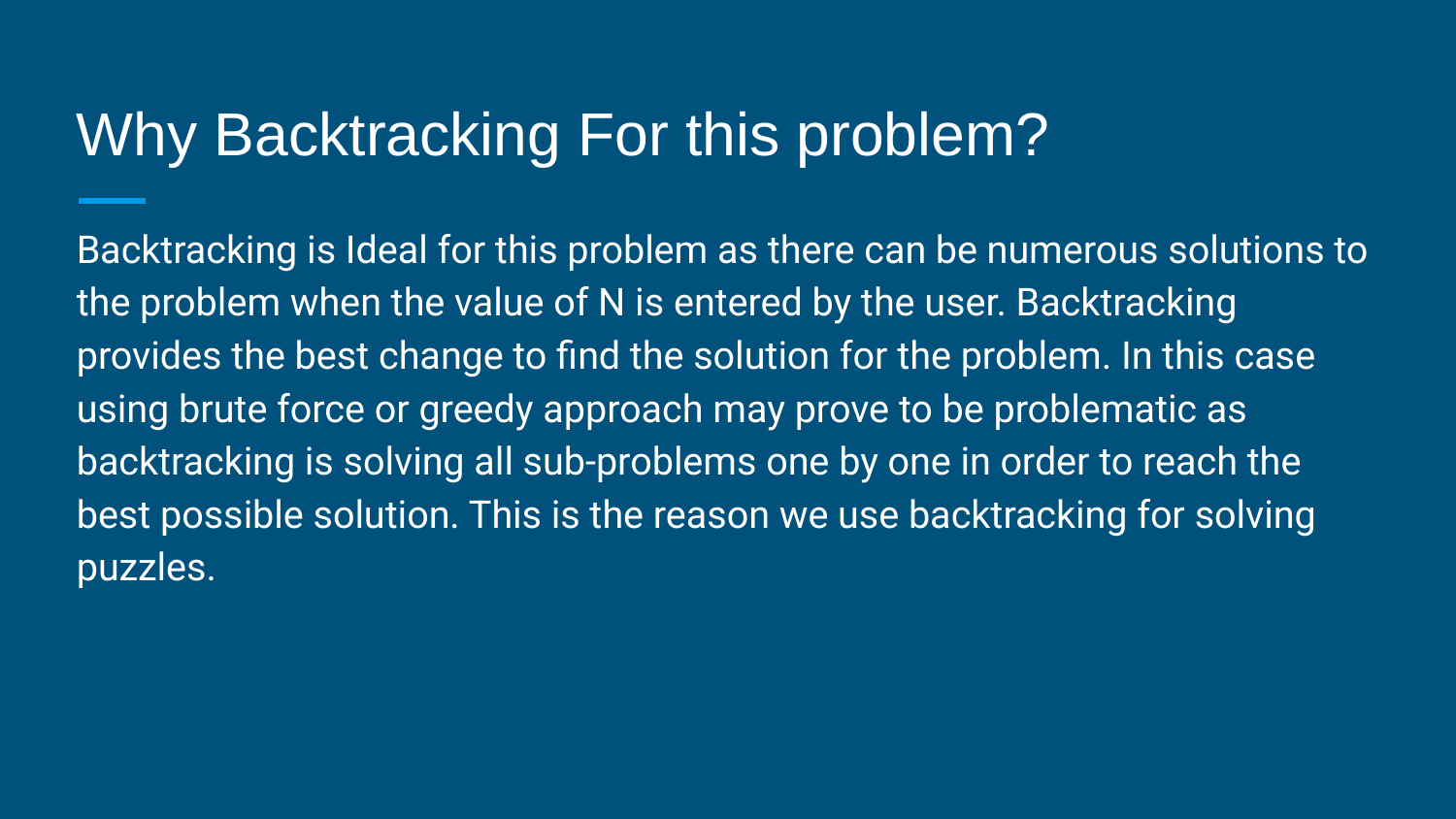

# Why Backtracking For this problem?
Backtracking is Ideal for this problem as there can be numerous solutions to the problem when the value of N is entered by the user. Backtracking provides the best change to find the solution for the problem. In this case using brute force or greedy approach may prove to be problematic as backtracking is solving all sub-problems one by one in order to reach the best possible solution. This is the reason we use backtracking for solving puzzles.